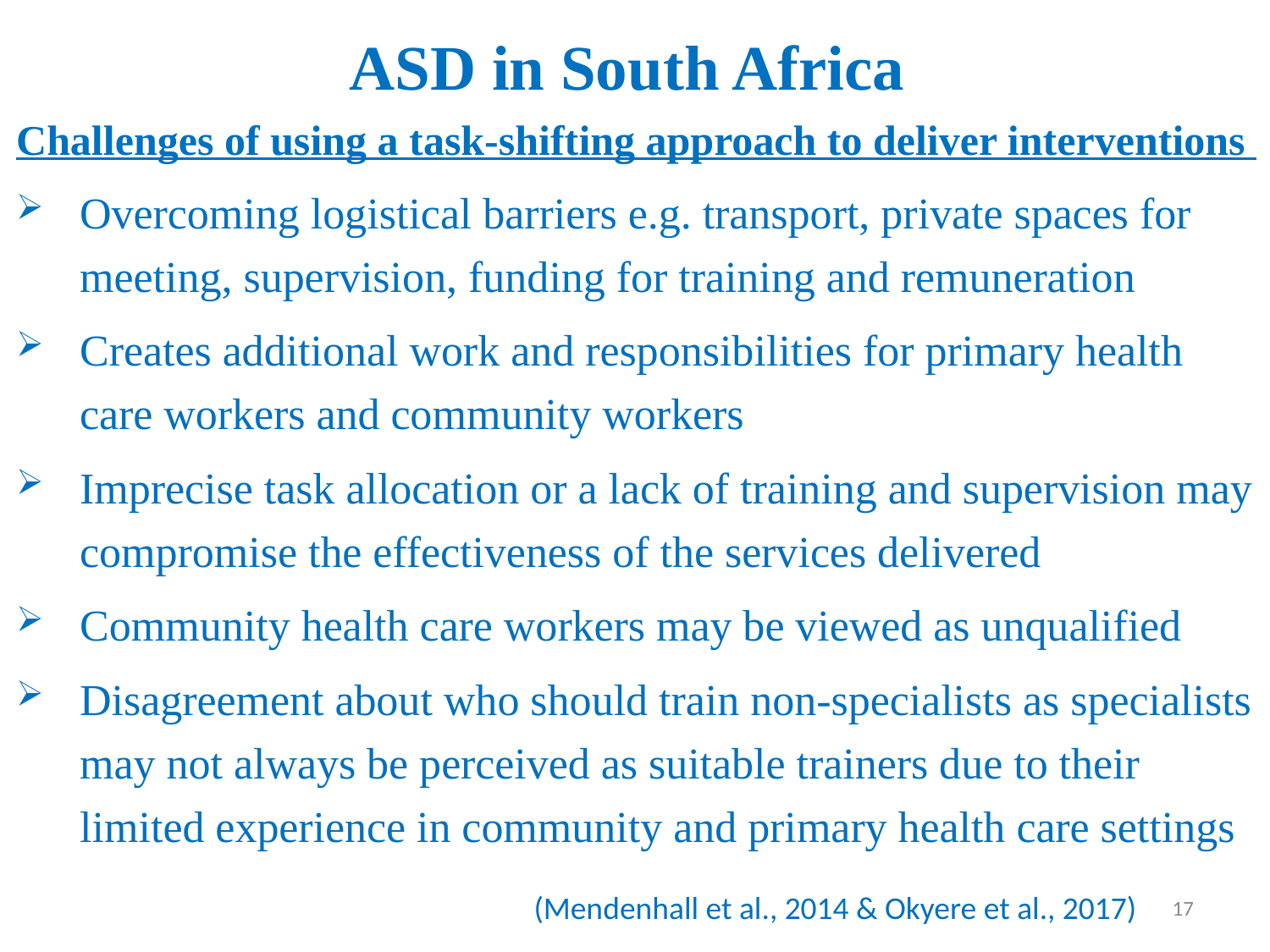

# ASD in South Africa
Challenges of using a task-shifting approach to deliver interventions
Overcoming logistical barriers e.g. transport, private spaces for meeting, supervision, funding for training and remuneration
Creates additional work and responsibilities for primary health care workers and community workers
Imprecise task allocation or a lack of training and supervision may compromise the effectiveness of the services delivered
Community health care workers may be viewed as unqualified
Disagreement about who should train non-specialists as specialists may not always be perceived as suitable trainers due to their limited experience in community and primary health care settings

(Mendenhall et al., 2014 & Okyere et al., 2017)
17